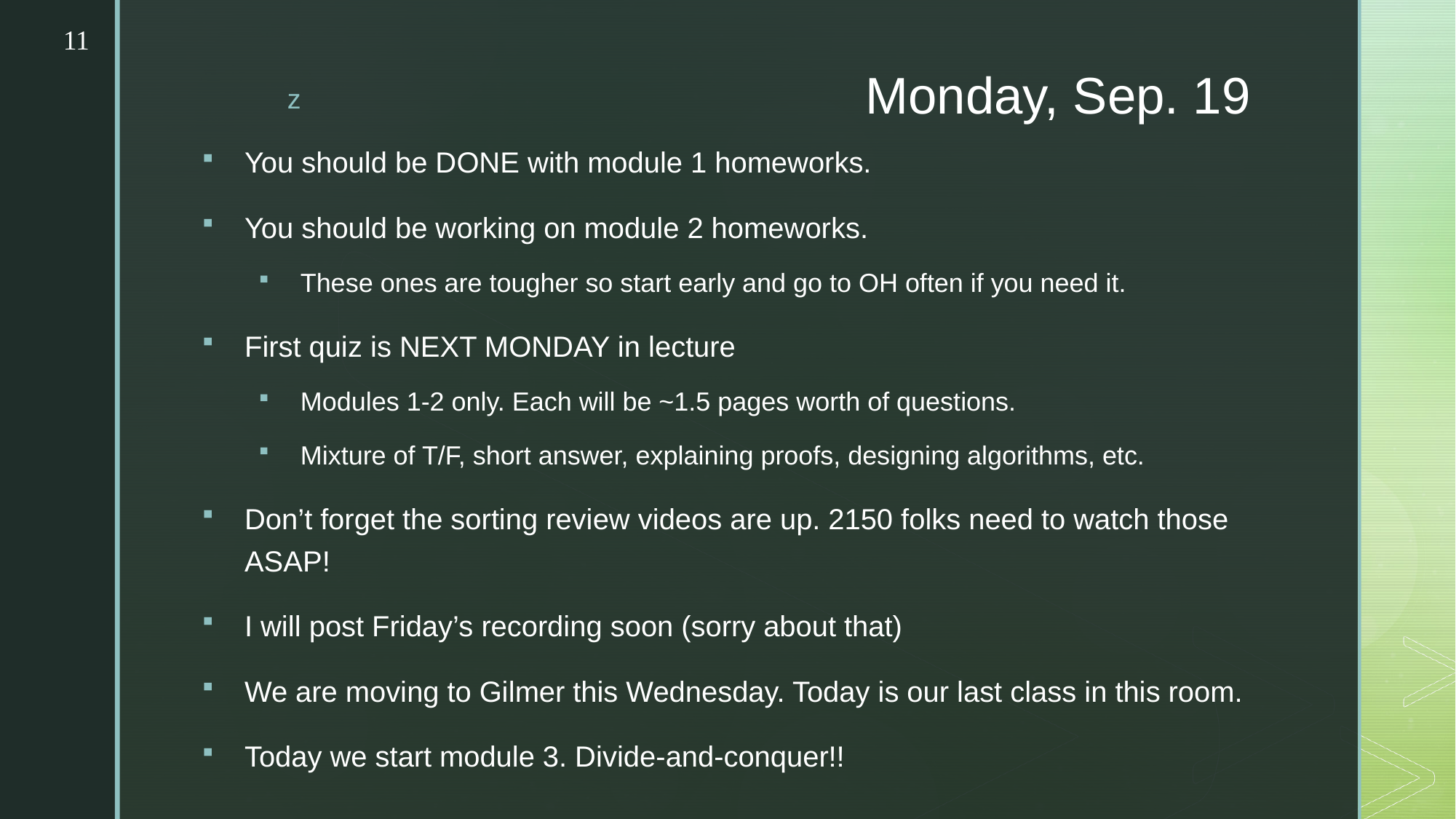

11
# Monday, Sep. 19
You should be DONE with module 1 homeworks.
You should be working on module 2 homeworks.
These ones are tougher so start early and go to OH often if you need it.
First quiz is NEXT MONDAY in lecture
Modules 1-2 only. Each will be ~1.5 pages worth of questions.
Mixture of T/F, short answer, explaining proofs, designing algorithms, etc.
Don’t forget the sorting review videos are up. 2150 folks need to watch those ASAP!
I will post Friday’s recording soon (sorry about that)
We are moving to Gilmer this Wednesday. Today is our last class in this room.
Today we start module 3. Divide-and-conquer!!